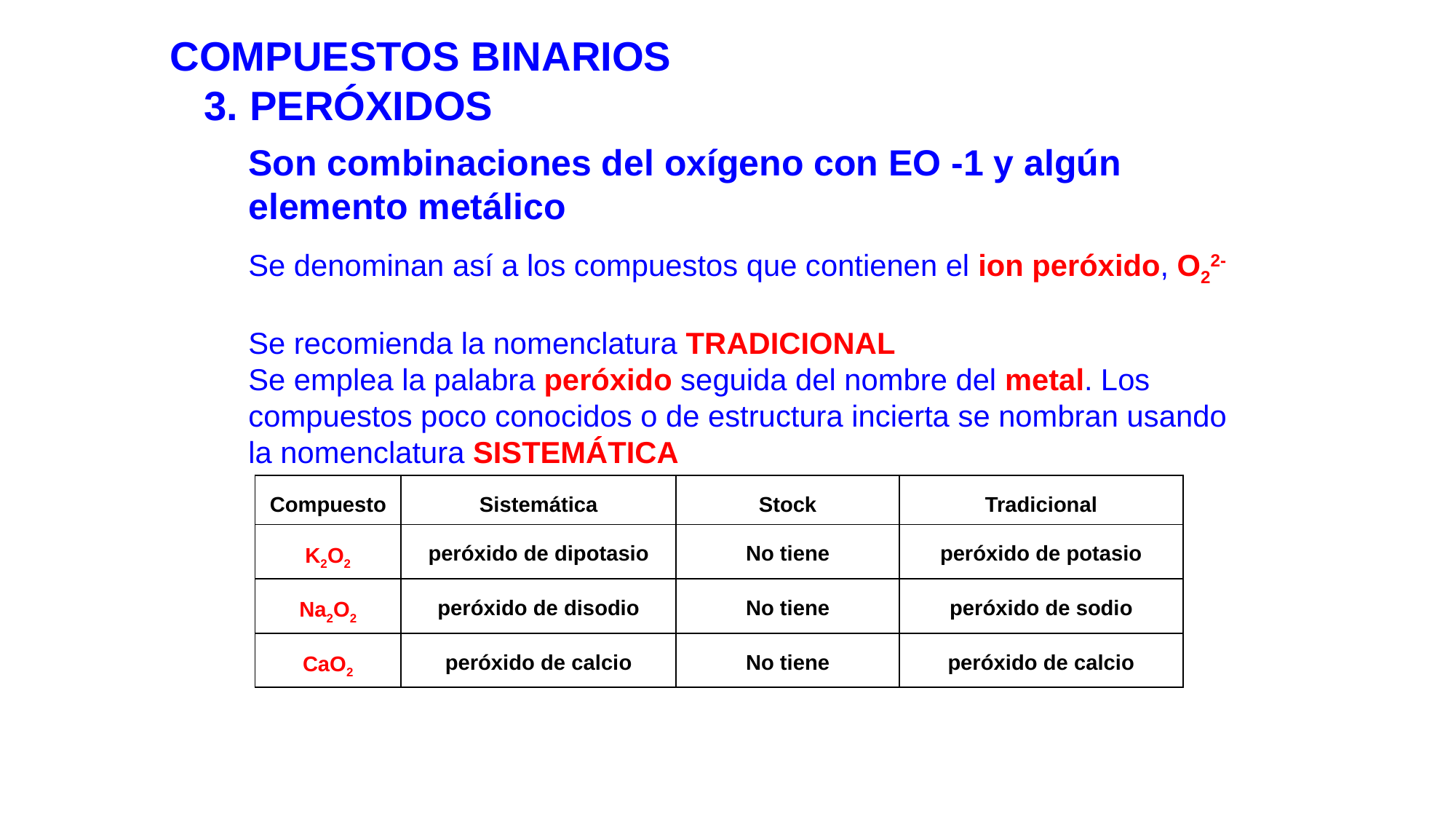

COMPUESTOS BINARIOS
   3. PERÓXIDOS
Son combinaciones del oxígeno con EO -1 y algún elemento metálico
Se denominan así a los compuestos que contienen el ion peróxido, O22-
Se recomienda la nomenclatura TRADICIONAL
Se emplea la palabra peróxido seguida del nombre del metal. Los compuestos poco conocidos o de estructura incierta se nombran usando la nomenclatura SISTEMÁTICA
| Compuesto | Sistemática | Stock | Tradicional |
| --- | --- | --- | --- |
| K2O2 | peróxido de dipotasio | No tiene | peróxido de potasio |
| Na2O2 | peróxido de disodio | No tiene | peróxido de sodio |
| CaO2 | peróxido de calcio | No tiene | peróxido de calcio |